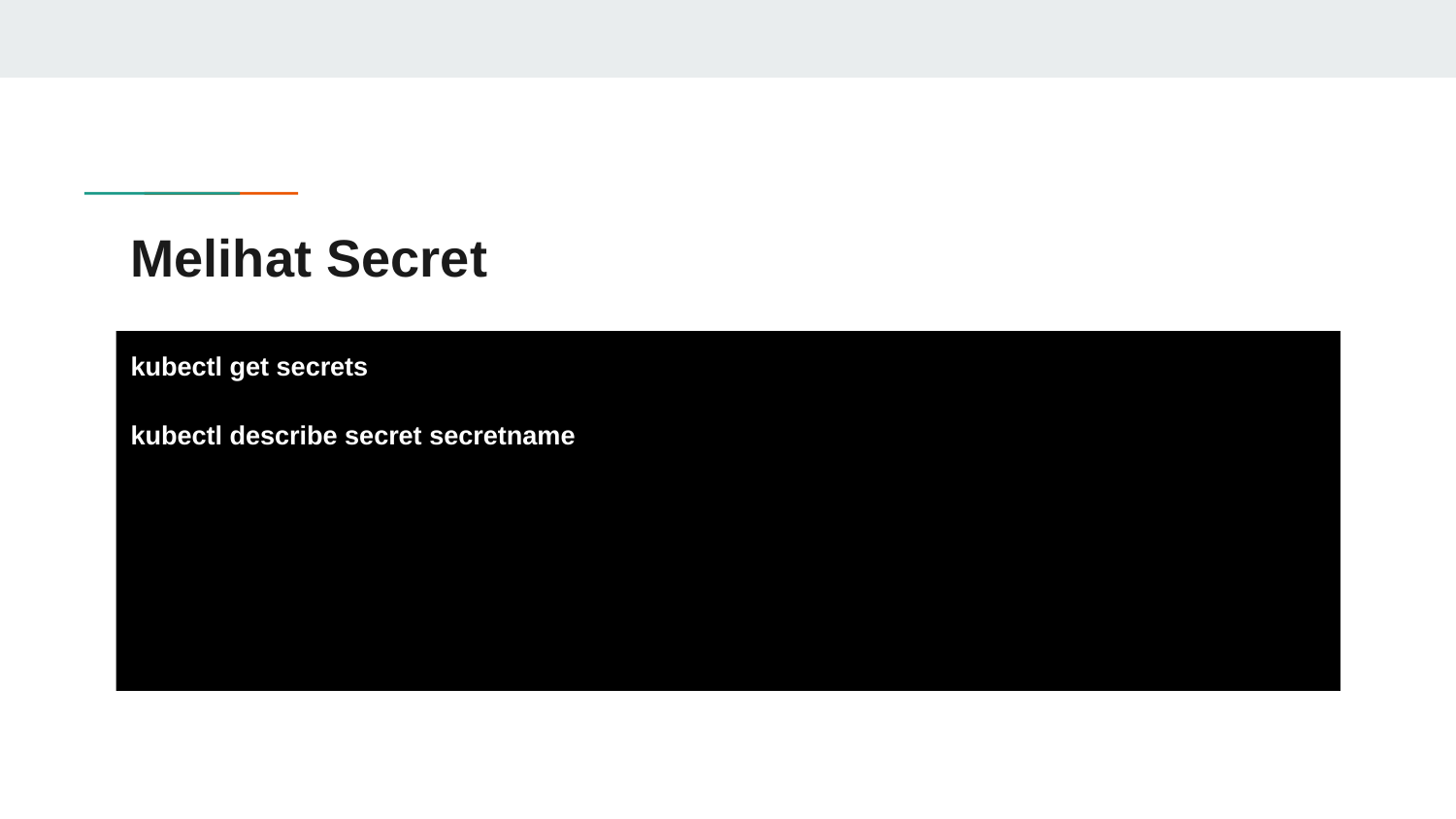

# Melihat Secret

kubectl get secrets
kubectl describe secret secretname